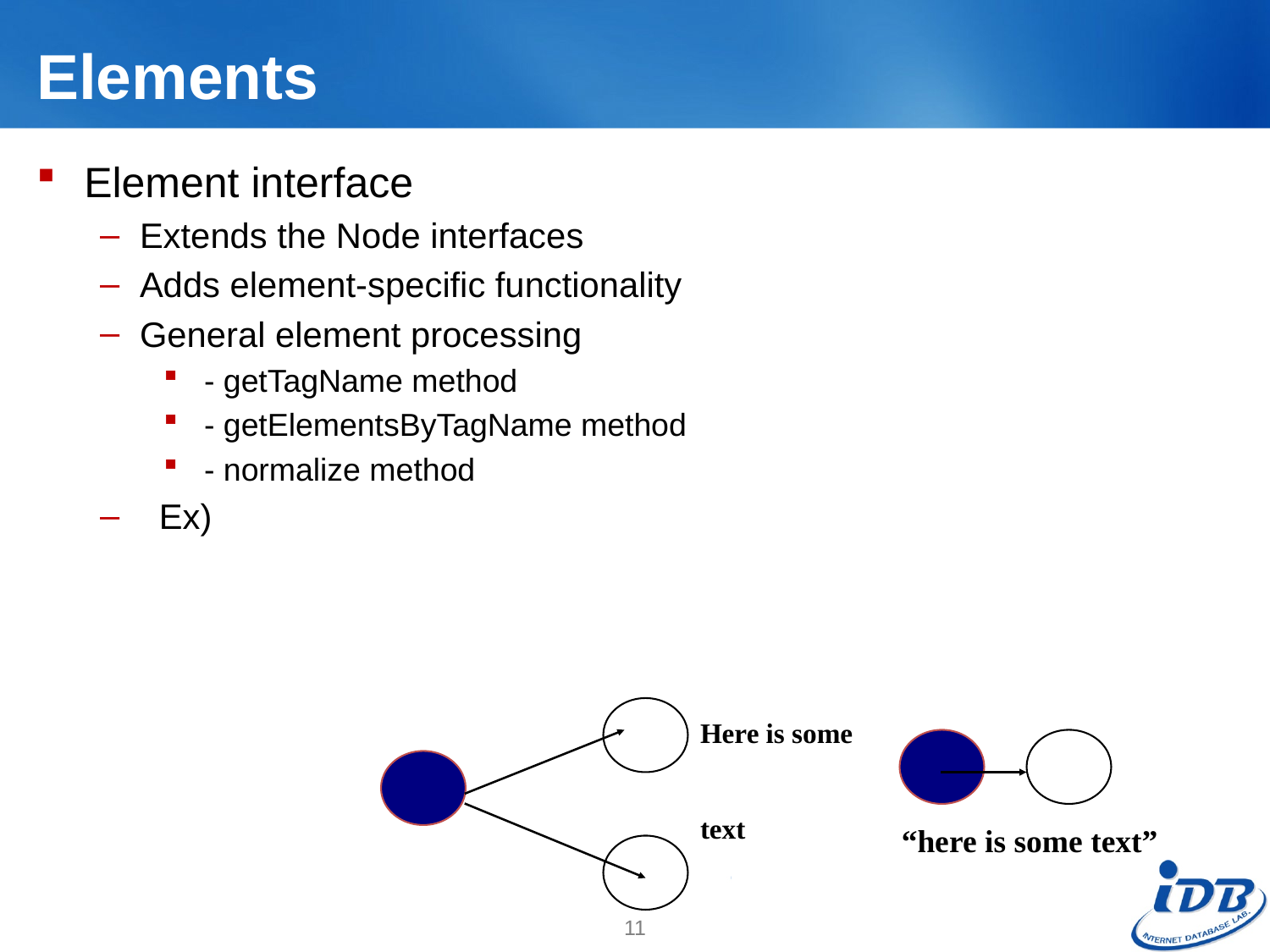

# Elements
Element interface
Extends the Node interfaces
Adds element-specific functionality
General element processing
 - getTagName method
 - getElementsByTagName method
 - normalize method
  Ex)

Here is some

text

“here is some text”

11